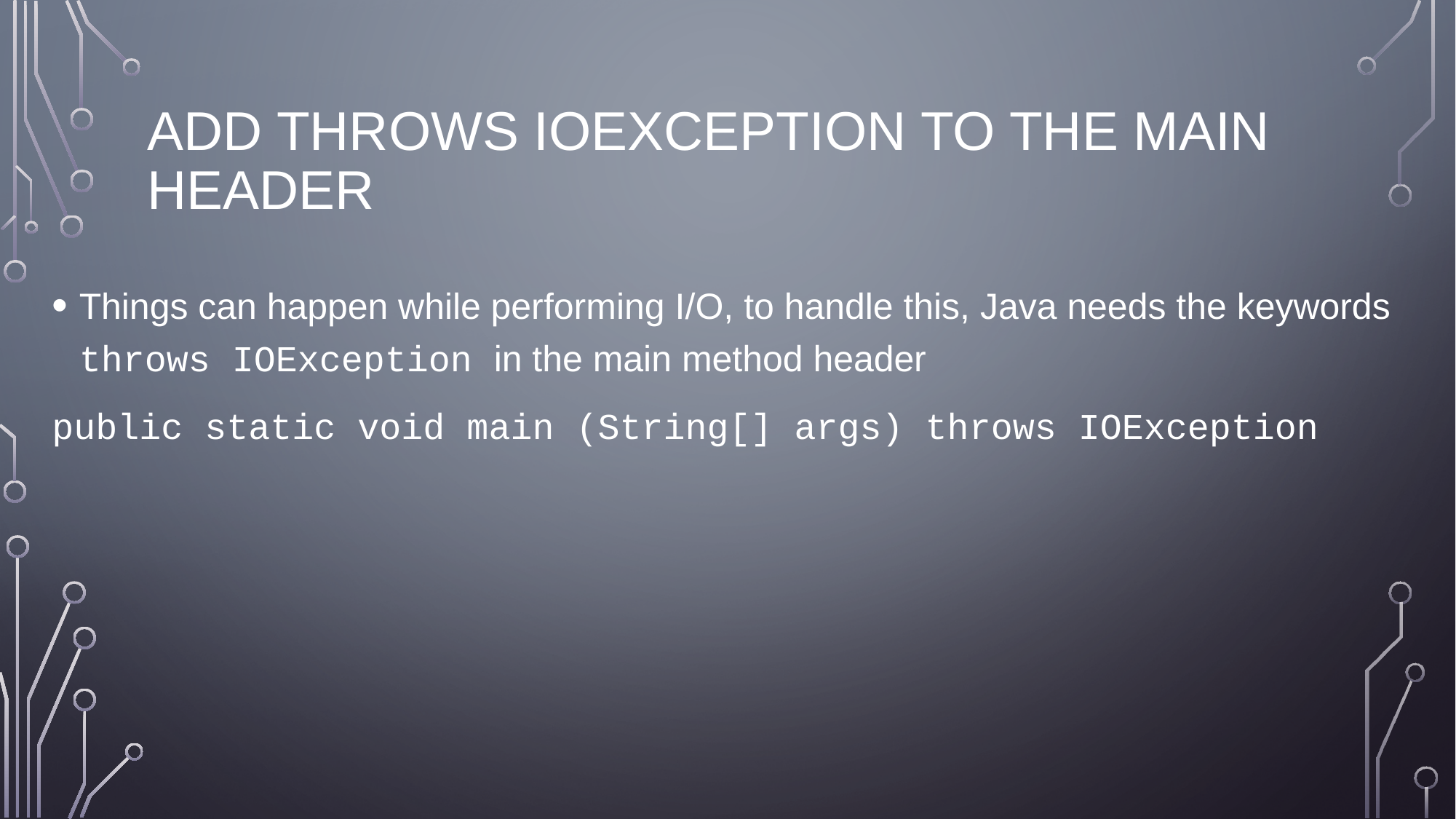

# Add throws IOException to the main header
Things can happen while performing I/O, to handle this, Java needs the keywords throws IOException in the main method header
public static void main (String[] args) throws IOException